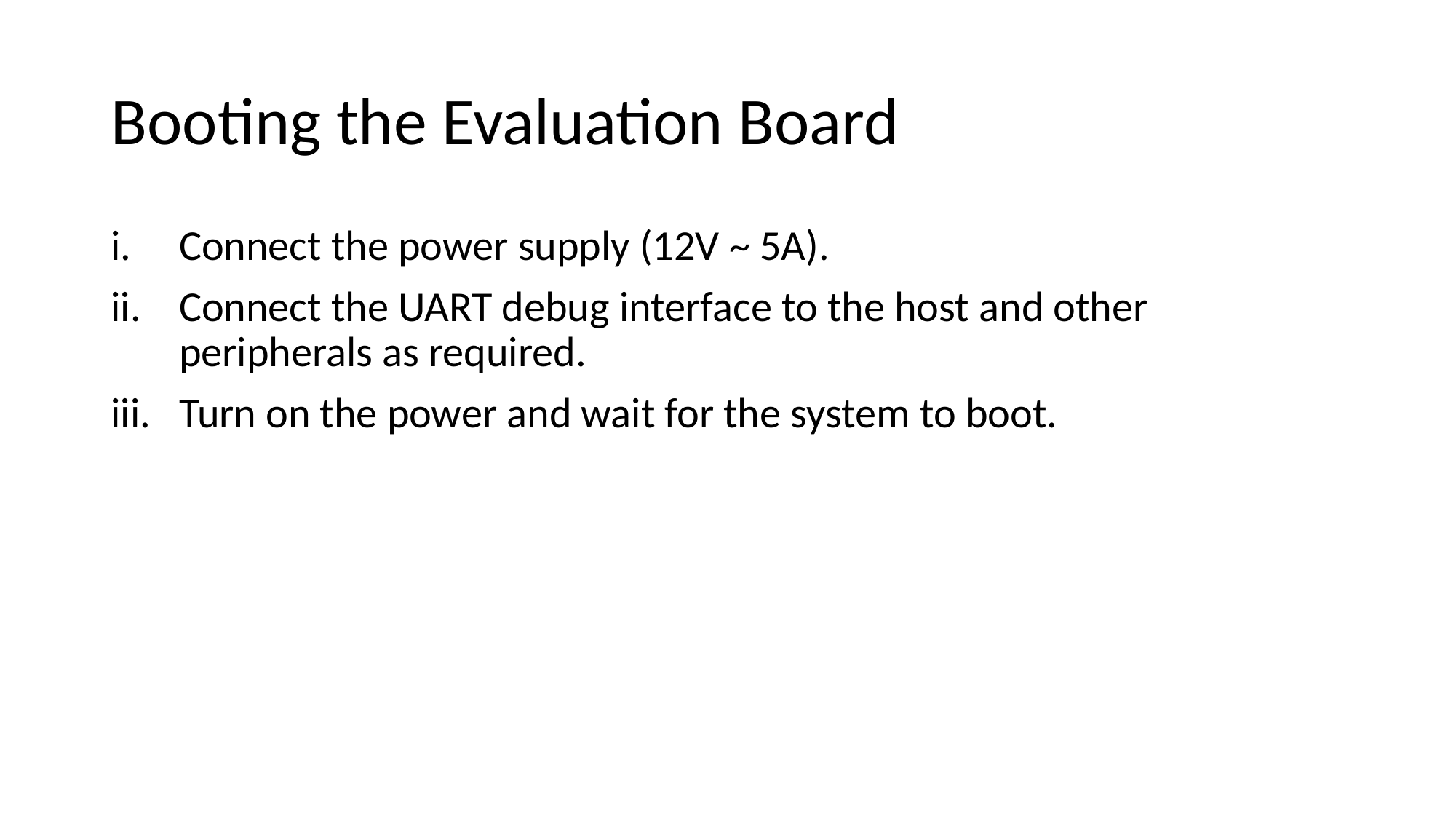

# Booting the Evaluation Board
Connect the power supply (12V ~ 5A).
Connect the UART debug interface to the host and other peripherals as required.
Turn on the power and wait for the system to boot.